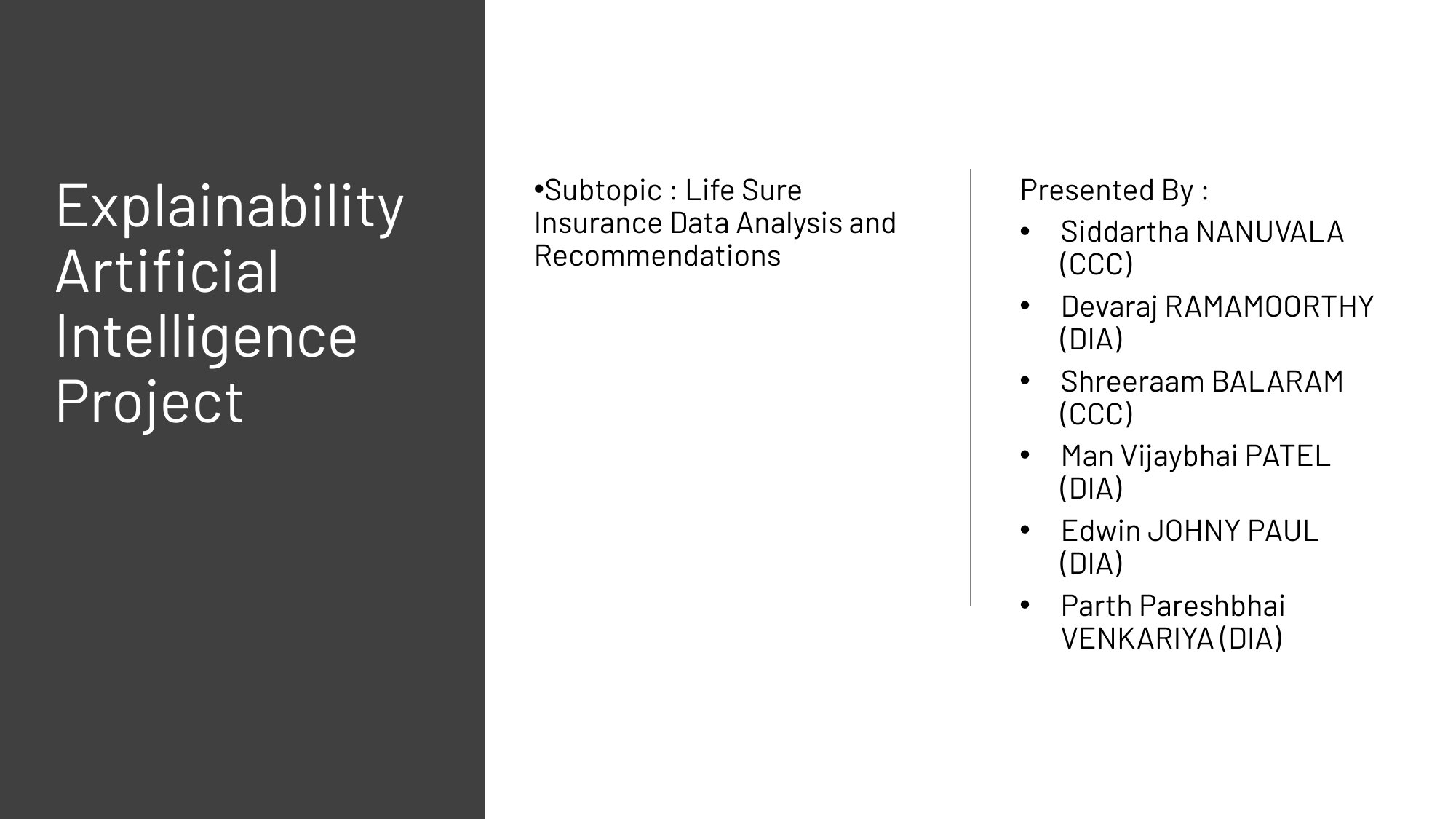

# Explainability Artificial Intelligence Project
Subtopic : Life Sure Insurance Data Analysis and Recommendations
Presented By :
Siddartha NANUVALA (CCC)
Devaraj RAMAMOORTHY (DIA)
Shreeraam BALARAM (CCC)
Man Vijaybhai PATEL (DIA)
Edwin JOHNY PAUL (DIA)
Parth Pareshbhai VENKARIYA (DIA)